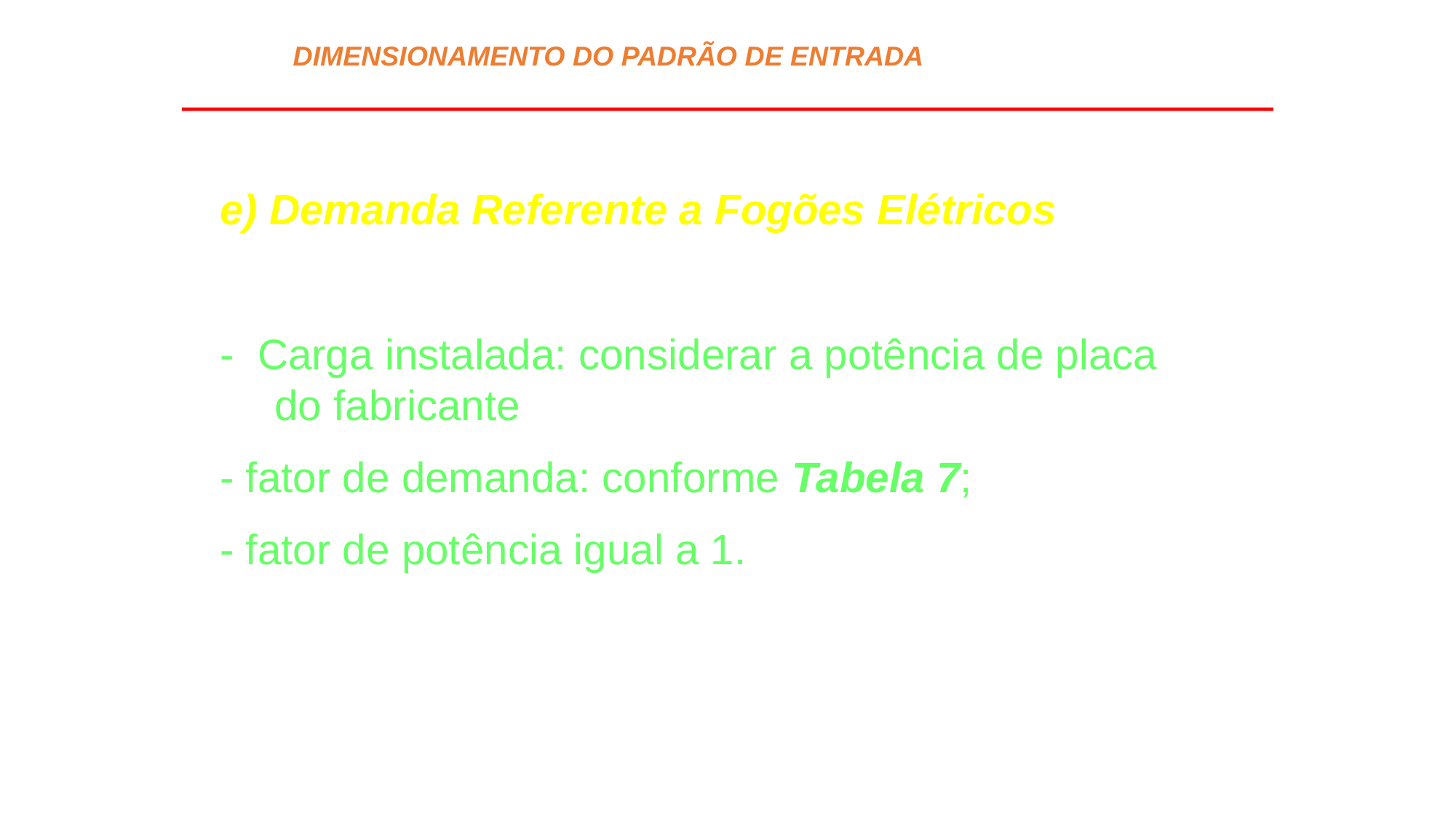

DIMENSIONAMENTO DO PADRÃO DE ENTRADA

e) Demanda Referente a Fogões Elétricos

-  Carga instalada: considerar a potência de placa do fabricante
- fator de demanda: conforme Tabela 7;
- fator de potência igual a 1.